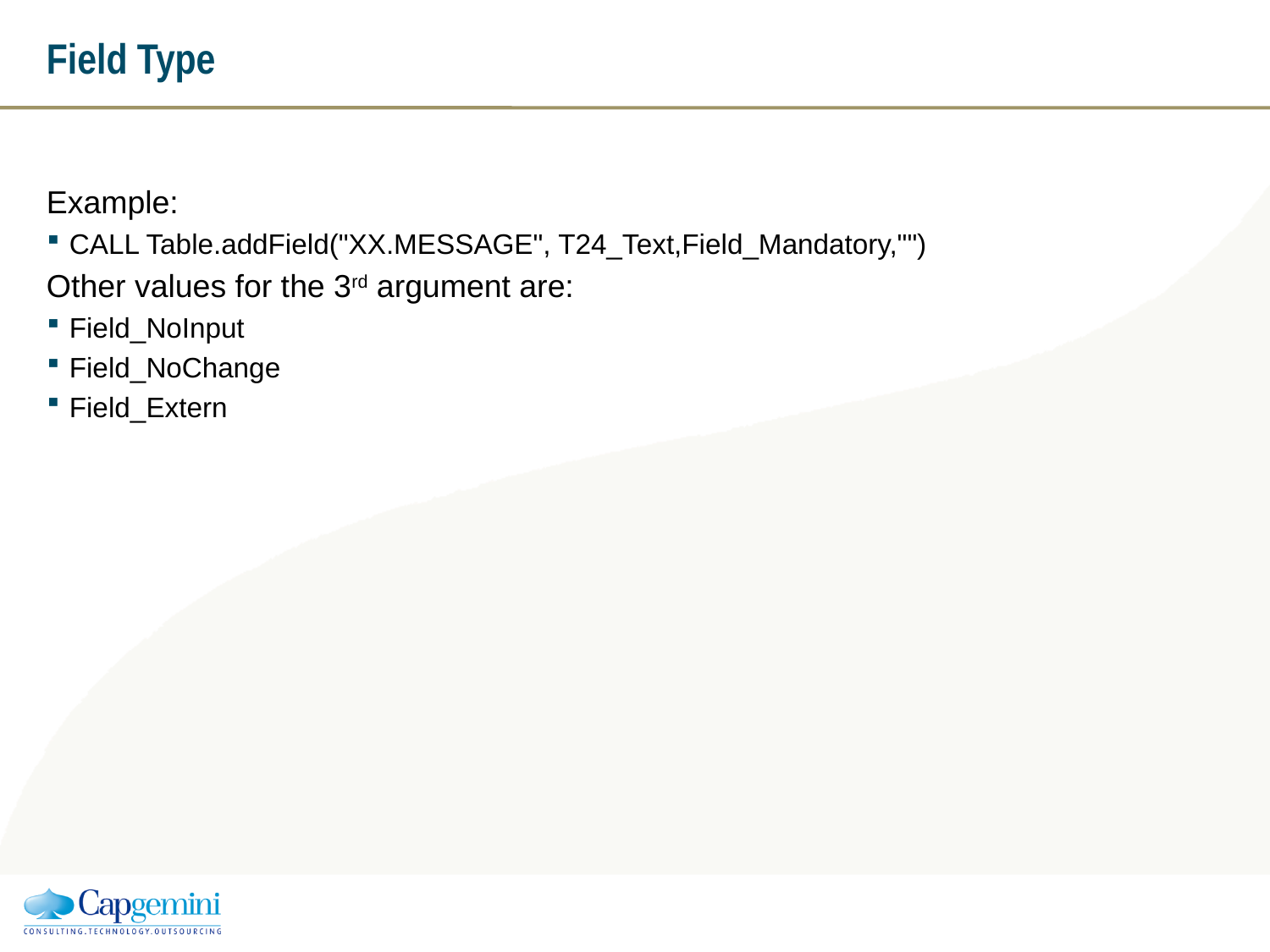

# Field Type
Example:
CALL Table.addField("XX.MESSAGE", T24_Text,Field_Mandatory,"")
Other values for the 3rd argument are:
Field_NoInput
Field_NoChange
Field_Extern